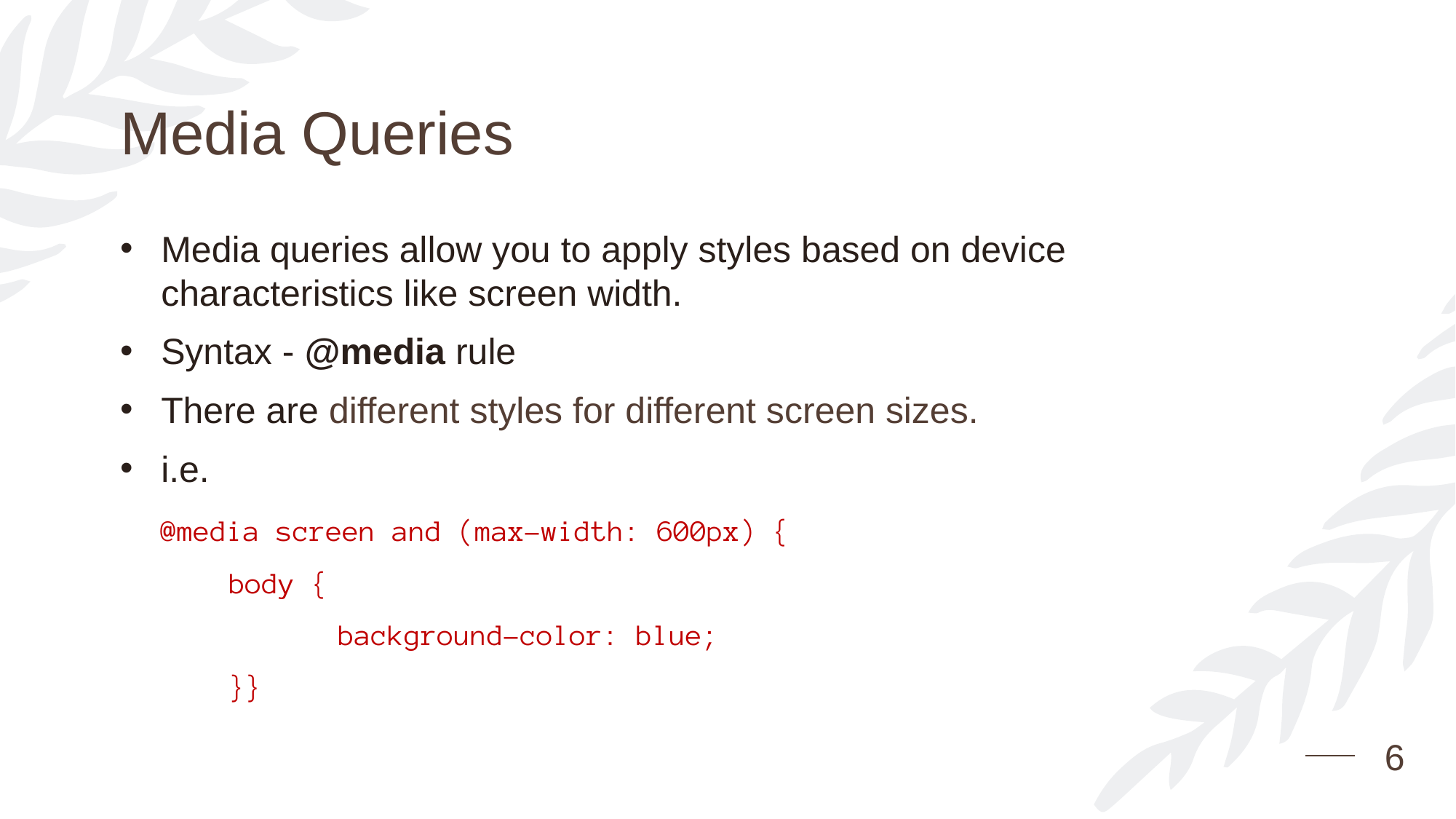

# Media Queries
Media queries allow you to apply styles based on device characteristics like screen width.
Syntax - @media rule
There are different styles for different screen sizes.
i.e.
    @media screen and (max-width: 600px) {
	body {
		background-color: blue;
	}}
6